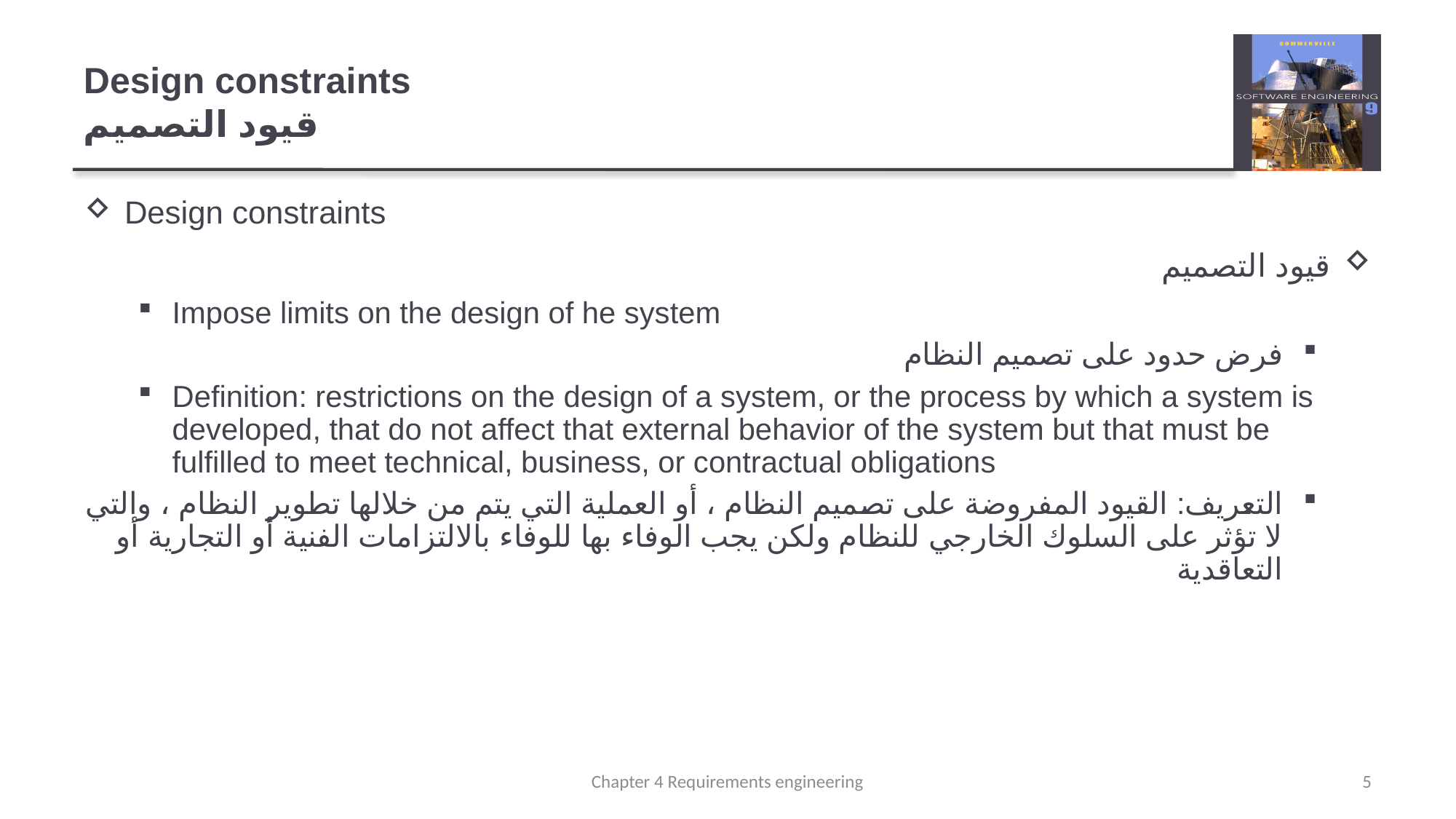

# Design constraints قيود التصميم
Design constraints
قيود التصميم
Impose limits on the design of he system
فرض حدود على تصميم النظام
Definition: restrictions on the design of a system, or the process by which a system is developed, that do not affect that external behavior of the system but that must be fulfilled to meet technical, business, or contractual obligations
التعريف: القيود المفروضة على تصميم النظام ، أو العملية التي يتم من خلالها تطوير النظام ، والتي لا تؤثر على السلوك الخارجي للنظام ولكن يجب الوفاء بها للوفاء بالالتزامات الفنية أو التجارية أو التعاقدية

Chapter 4 Requirements engineering
5